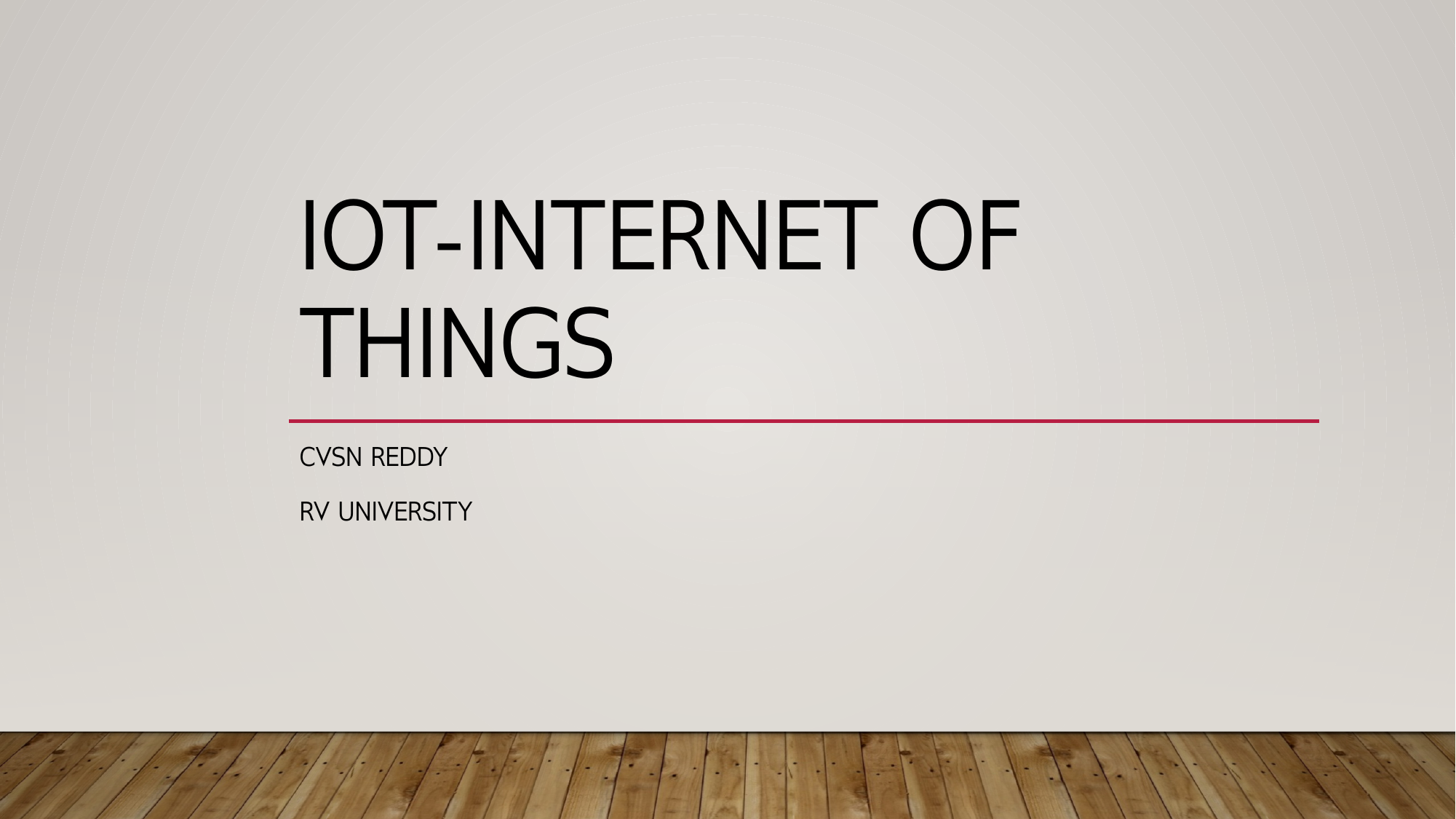

# IOT-Internet of things
CVSN REDDY
RV University